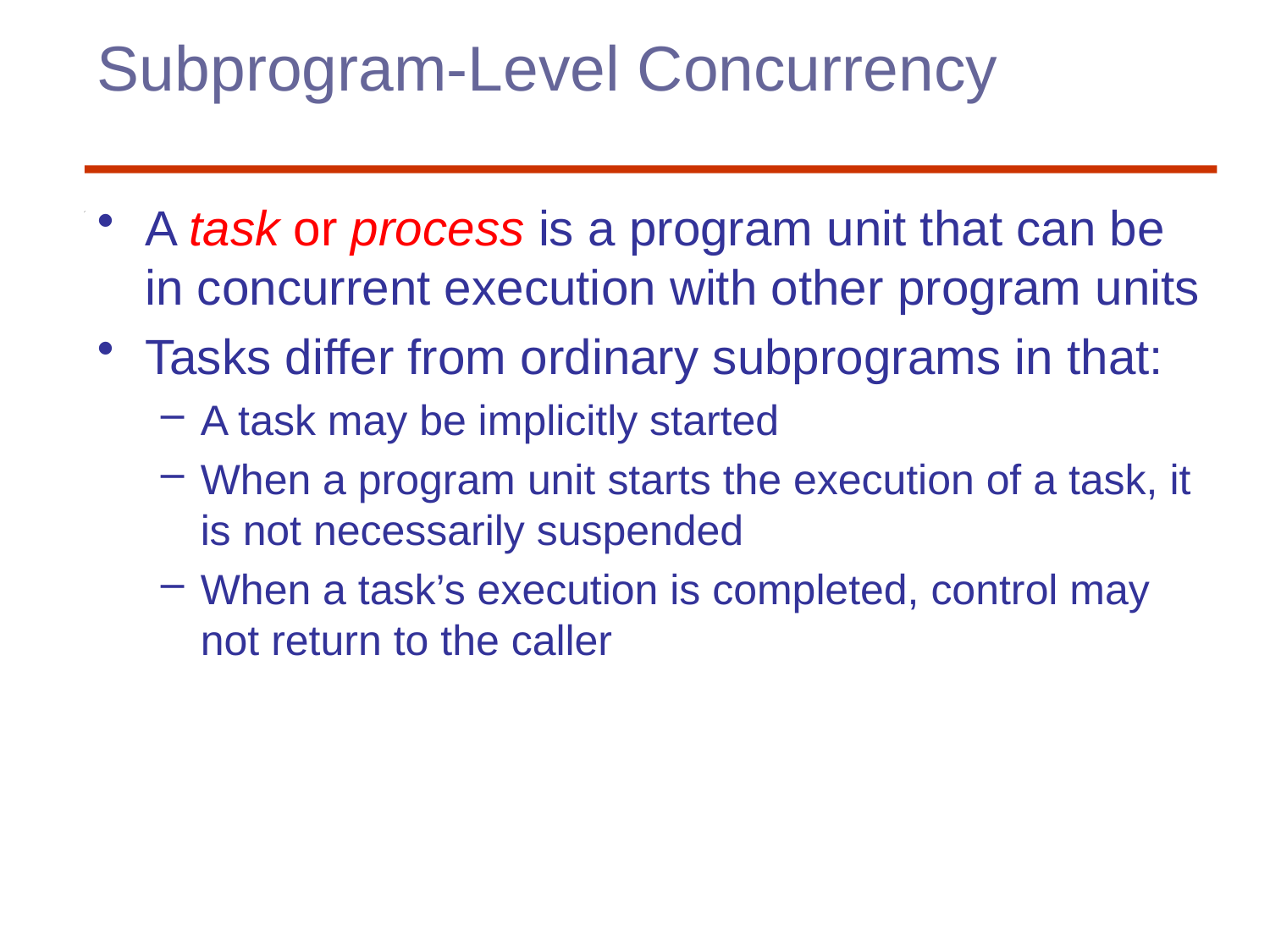

# Subprogram-Level Concurrency
A task or process is a program unit that can be in concurrent execution with other program units
Tasks differ from ordinary subprograms in that:
A task may be implicitly started
When a program unit starts the execution of a task, it is not necessarily suspended
When a task’s execution is completed, control may not return to the caller